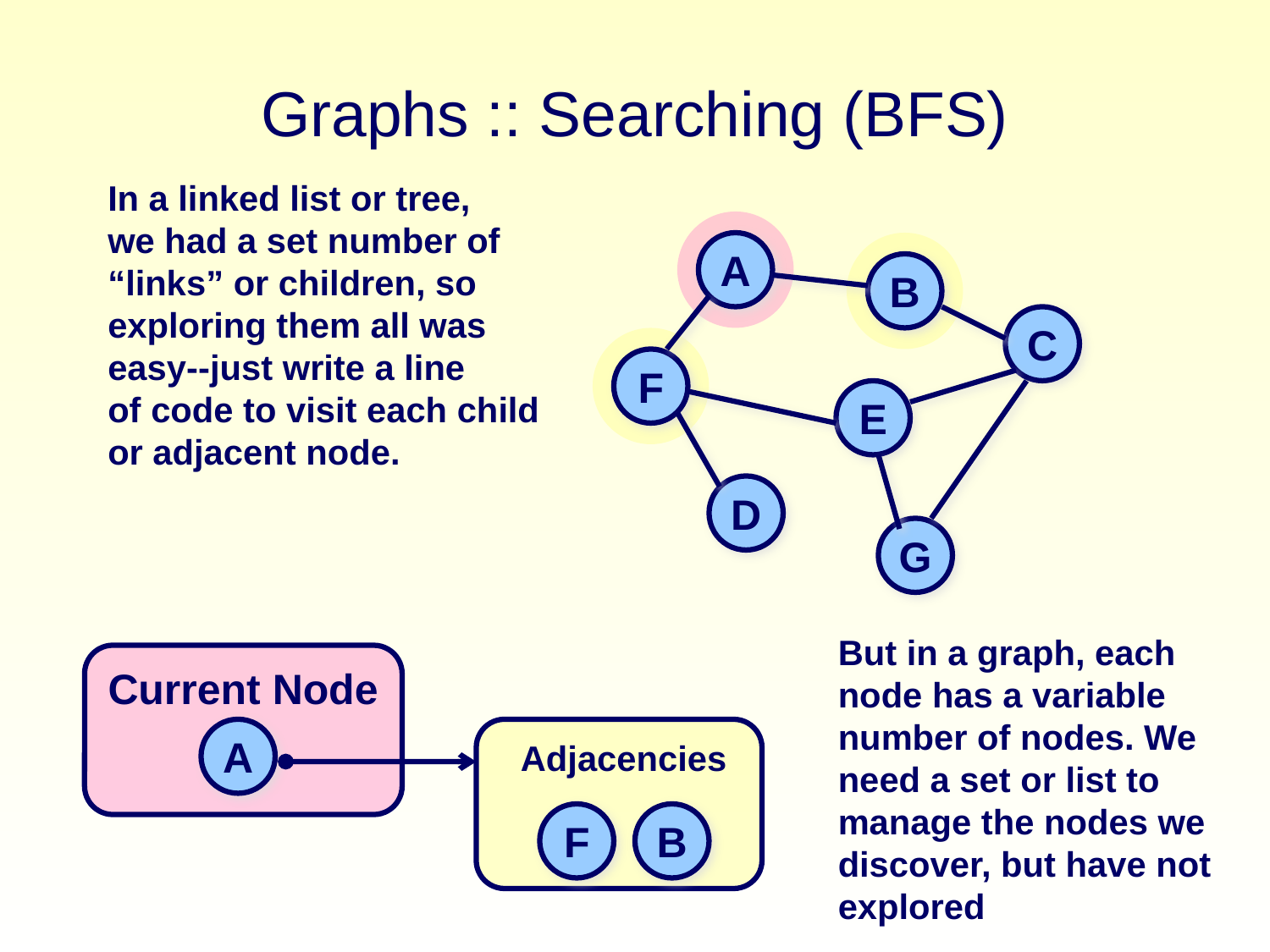

# Graphs :: Searching (BFS)
In a linked list or tree,
we had a set number of
“links” or children, so
exploring them all was
easy--just write a line
of code to visit each child
or adjacent node.

A

B

C

F

E

D
G
But in a graph, each node has a variable number of nodes. We need a set or list to manage the nodes we discover, but have not explored

Current Node
A

Adjacencies
F
B